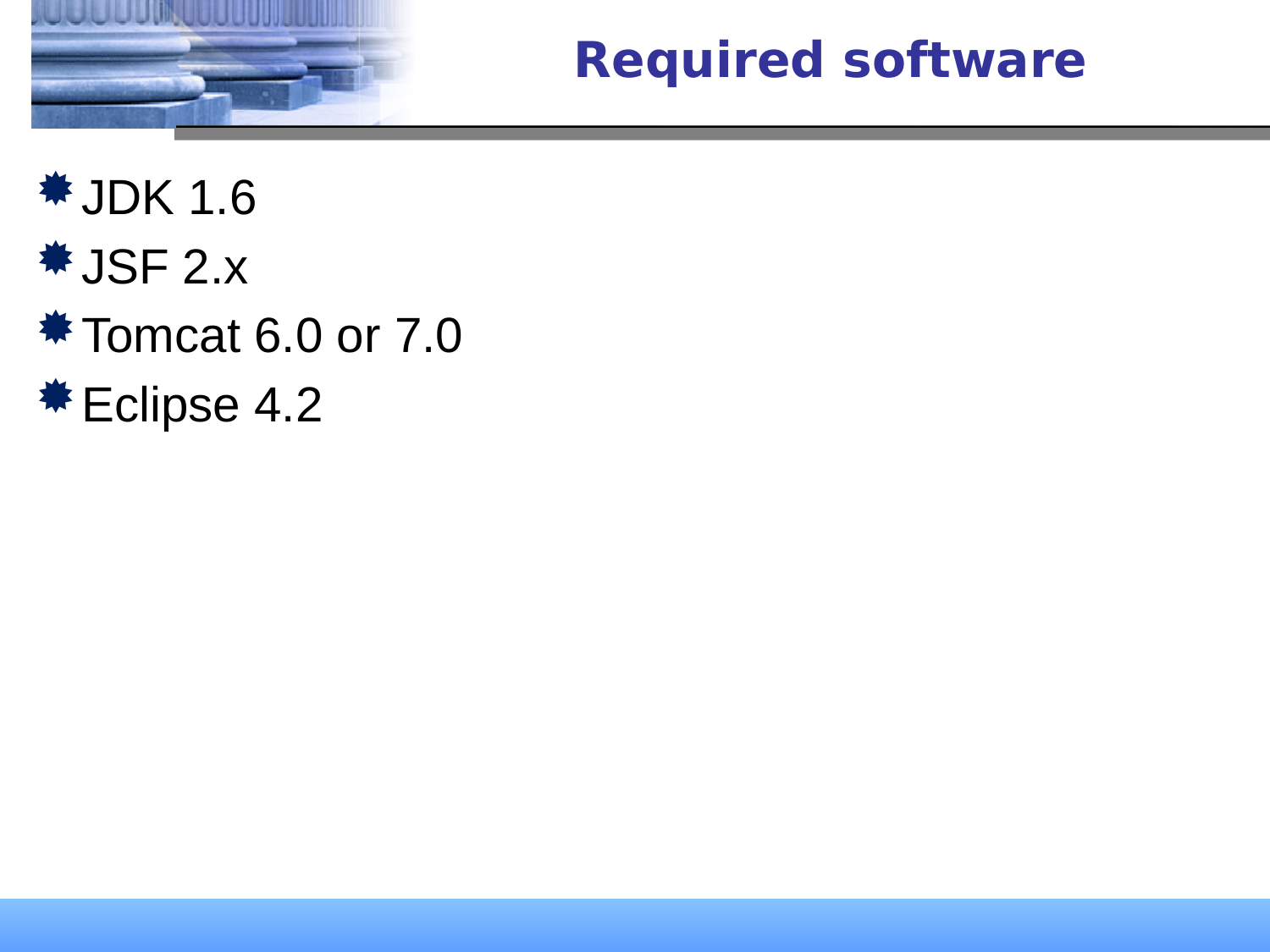

# Required software
JDK 1.6
JSF 2.x
Tomcat 6.0 or 7.0
Eclipse 4.2